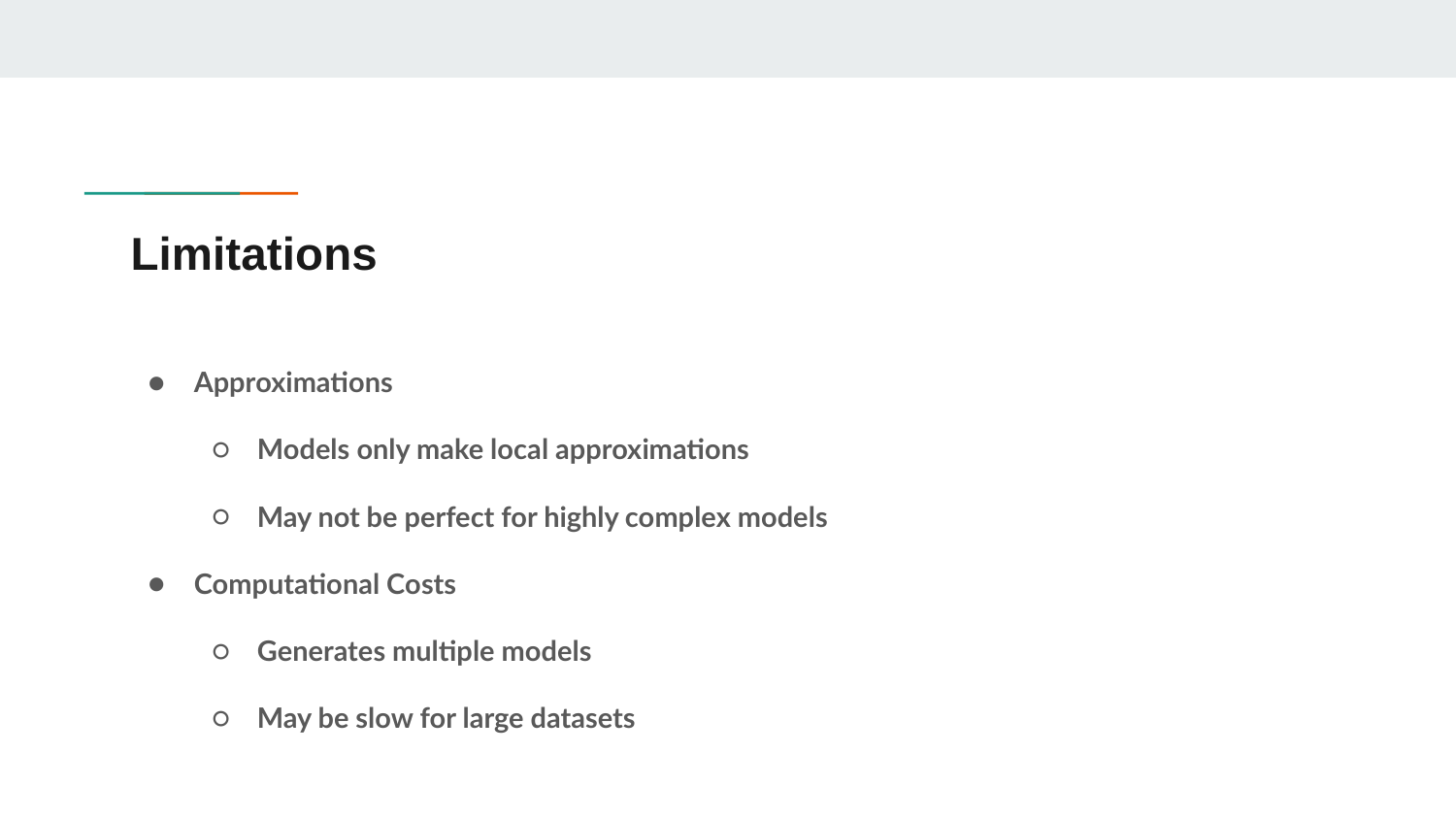

# Limitations
Approximations
Models only make local approximations
May not be perfect for highly complex models
Computational Costs
Generates multiple models
May be slow for large datasets